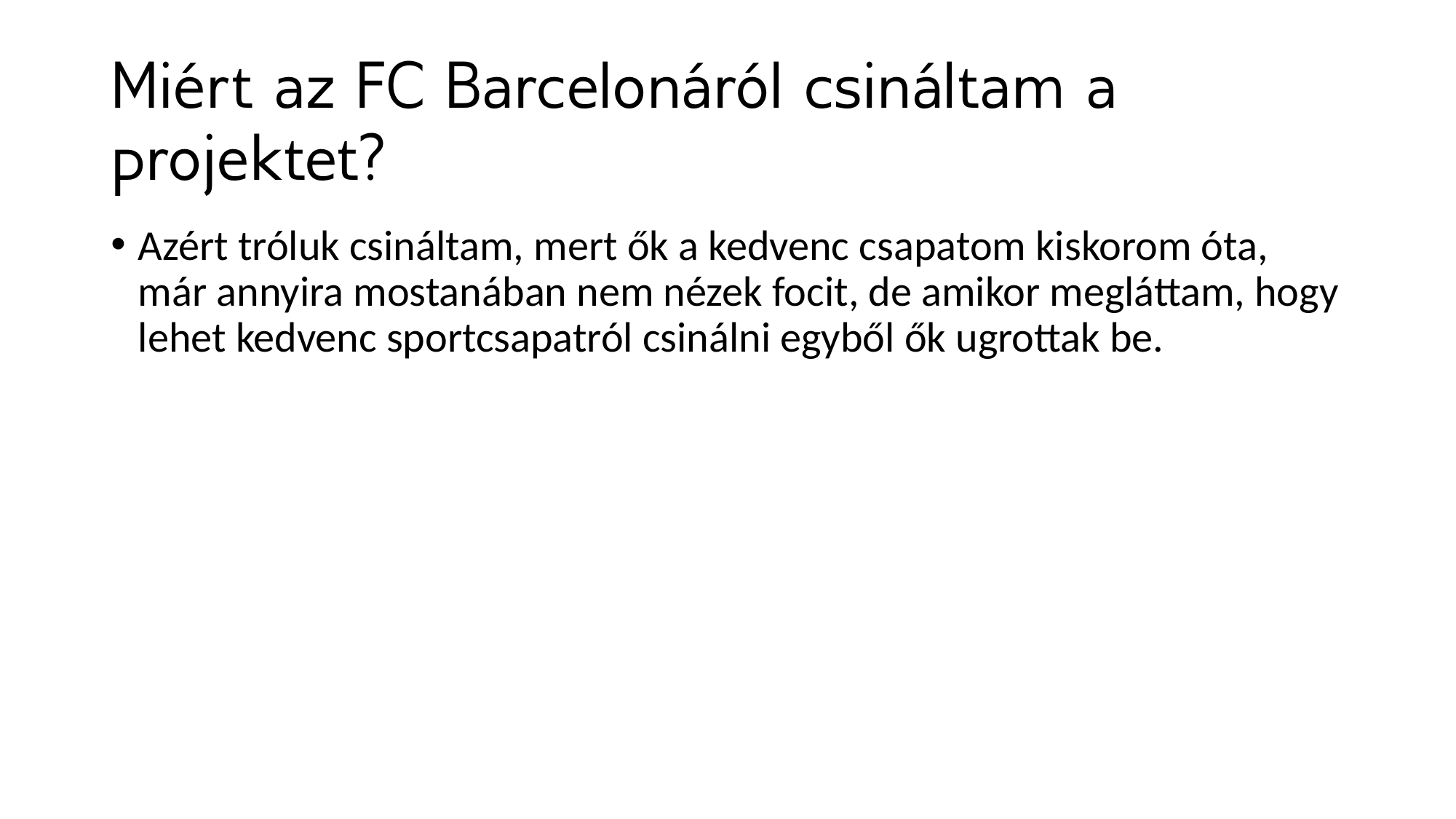

# Miért az FC Barcelonáról csináltam a projektet?
Azért tróluk csináltam, mert ők a kedvenc csapatom kiskorom óta, már annyira mostanában nem nézek focit, de amikor megláttam, hogy lehet kedvenc sportcsapatról csinálni egyből ők ugrottak be.